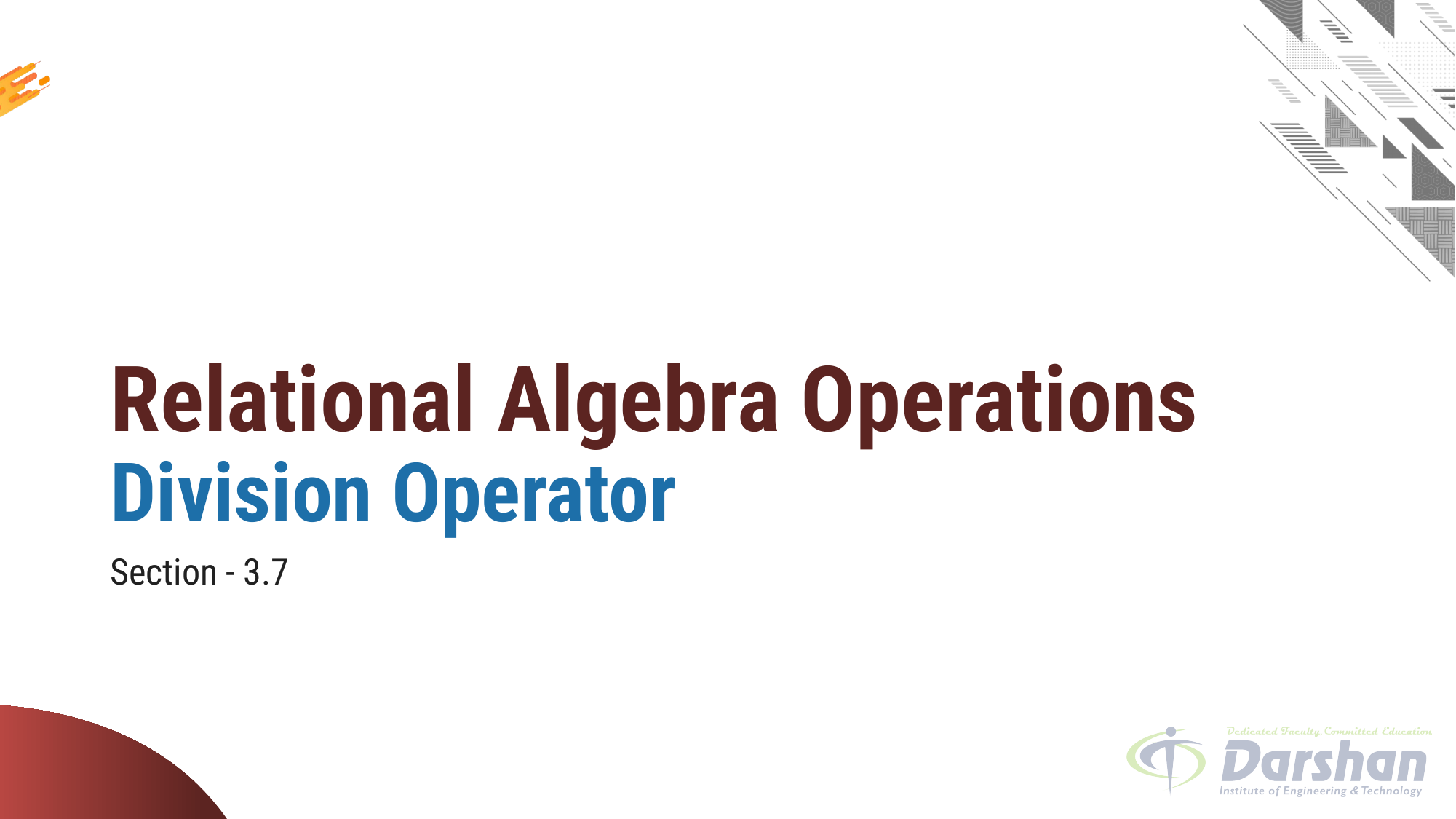

# Relational Algebra Operations Division Operator
Section - 3.7